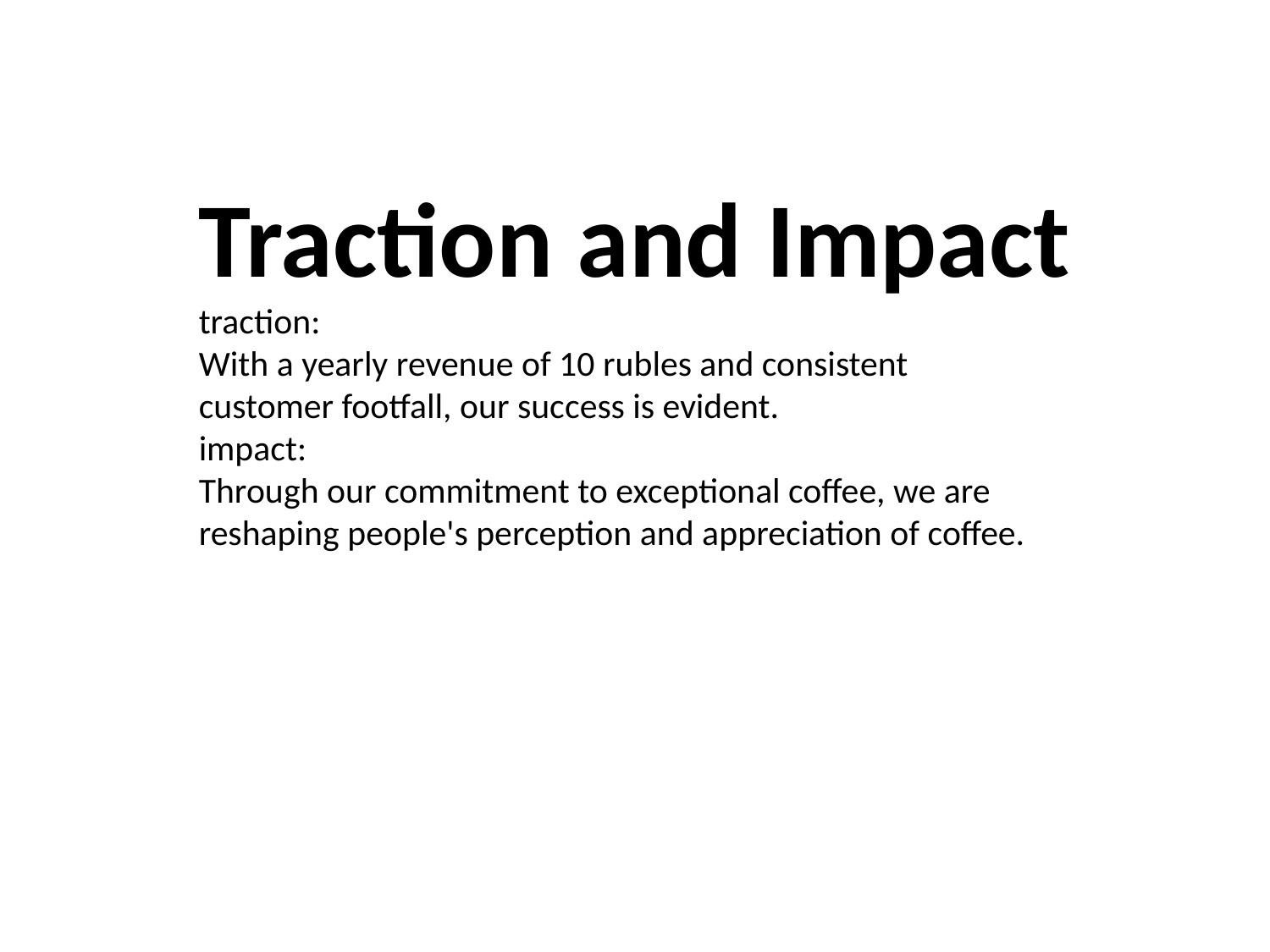

Traction and Impact
traction:
With a yearly revenue of 10 rubles and consistent
customer footfall, our success is evident.
impact:
Through our commitment to exceptional coffee, we are
reshaping people's perception and appreciation of coffee.